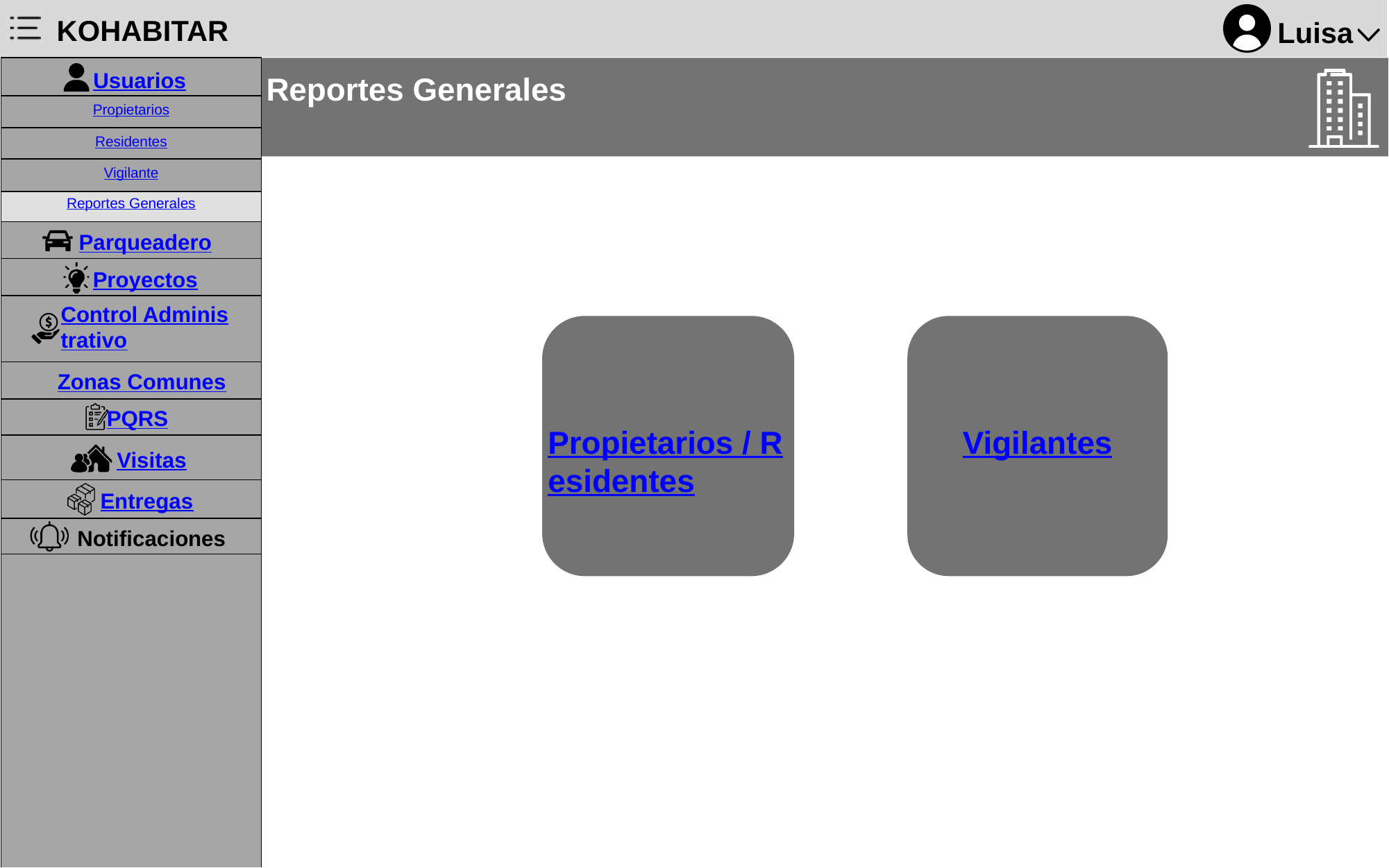

KOHABITAR
Luisa

Usuarios

Reportes Generales

Propietarios

Residentes

Vigilante

Reportes Generales

Parqueadero

Proyectos

Control Administrativo

Propietarios / Residentes

Vigilantes

Zonas Comunes

PQRS

Visitas

Entregas

Notificaciones